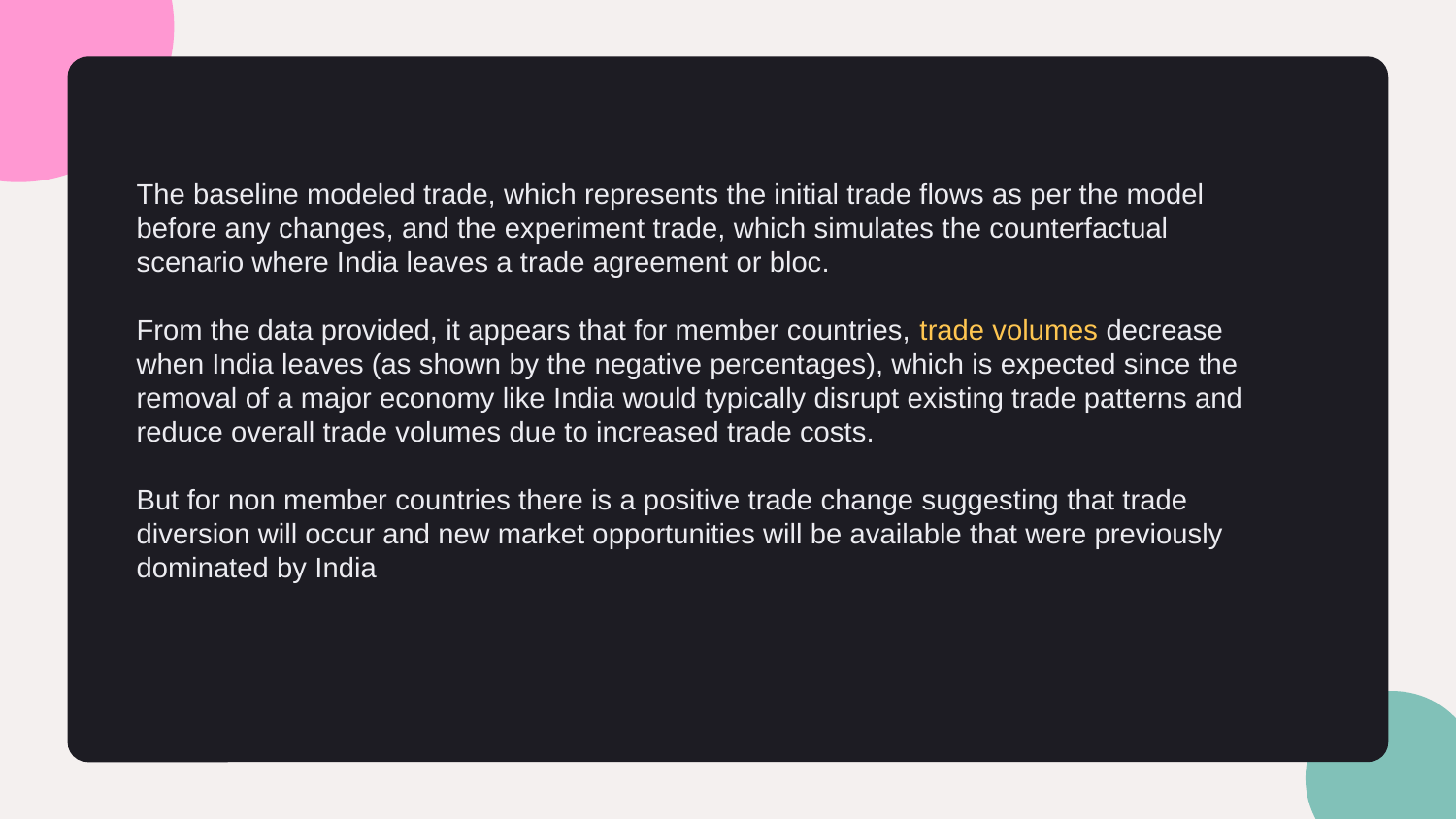

The baseline modeled trade, which represents the initial trade flows as per the model before any changes, and the experiment trade, which simulates the counterfactual scenario where India leaves a trade agreement or bloc.

From the data provided, it appears that for member countries, trade volumes decrease when India leaves (as shown by the negative percentages), which is expected since the removal of a major economy like India would typically disrupt existing trade patterns and reduce overall trade volumes due to increased trade costs.

But for non member countries there is a positive trade change suggesting that trade diversion will occur and new market opportunities will be available that were previously dominated by India